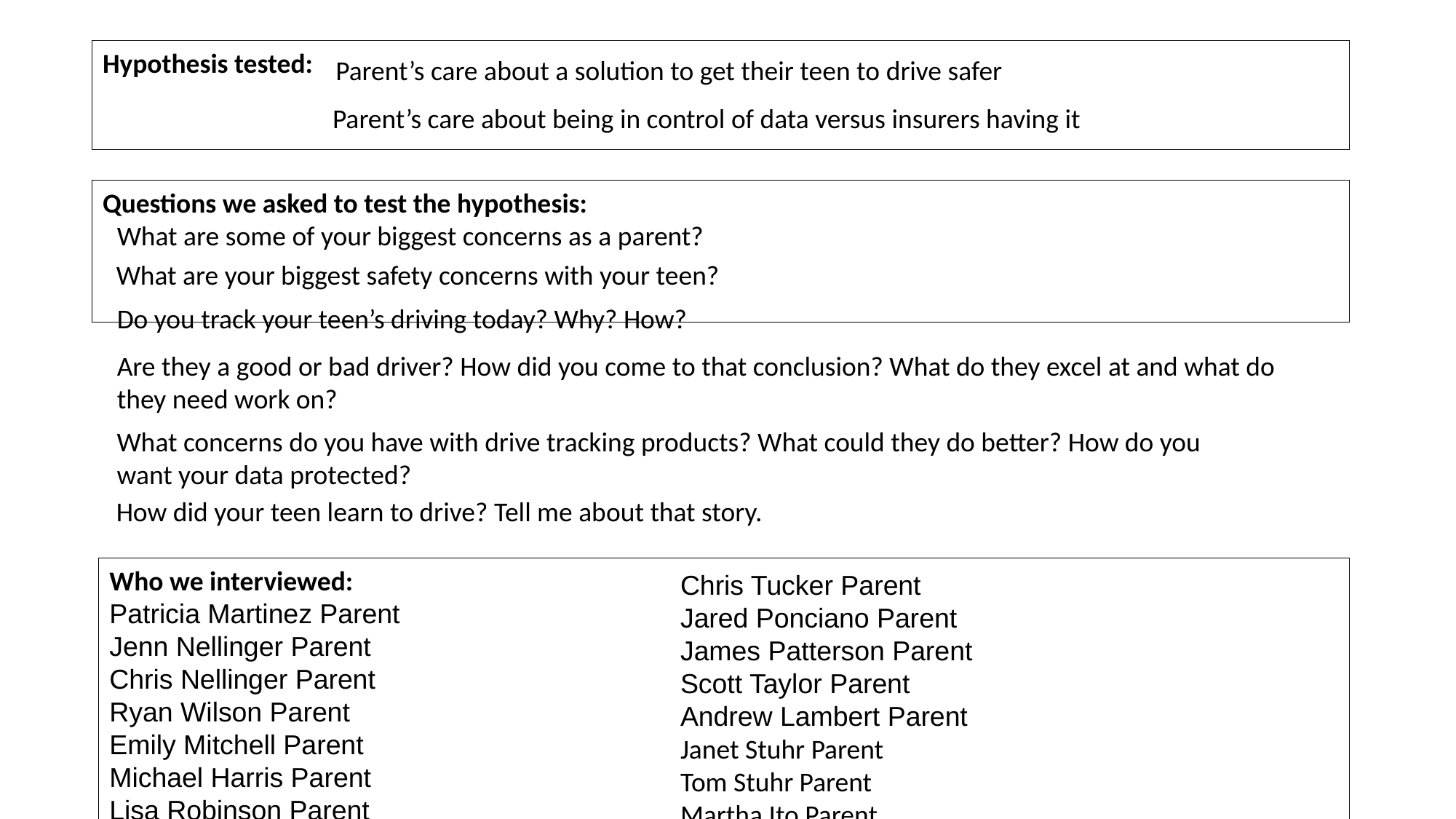

Hypothesis tested:

Parent’s care about a solution to get their teen to drive safer
Parent’s care about being in control of data versus insurers having it
Questions we asked to test the hypothesis:

What are some of your biggest concerns as a parent?
What are your biggest safety concerns with your teen?
Do you track your teen’s driving today? Why? How?
Are they a good or bad driver? How did you come to that conclusion? What do they excel at and what do they need work on?
What concerns do you have with drive tracking products? What could they do better? How do you want your data protected?
How did your teen learn to drive? Tell me about that story.
Who we interviewed:
Patricia Martinez Parent
Jenn Nellinger Parent
Chris Nellinger Parent
Ryan Wilson Parent
Emily Mitchell Parent
Michael Harris Parent
Lisa Robinson Parent

Chris Tucker Parent
Jared Ponciano Parent
James Patterson Parent
Scott Taylor Parent
Andrew Lambert Parent
Janet Stuhr Parent
Tom Stuhr Parent
Martha Ito Parent
Jan Jue Parent